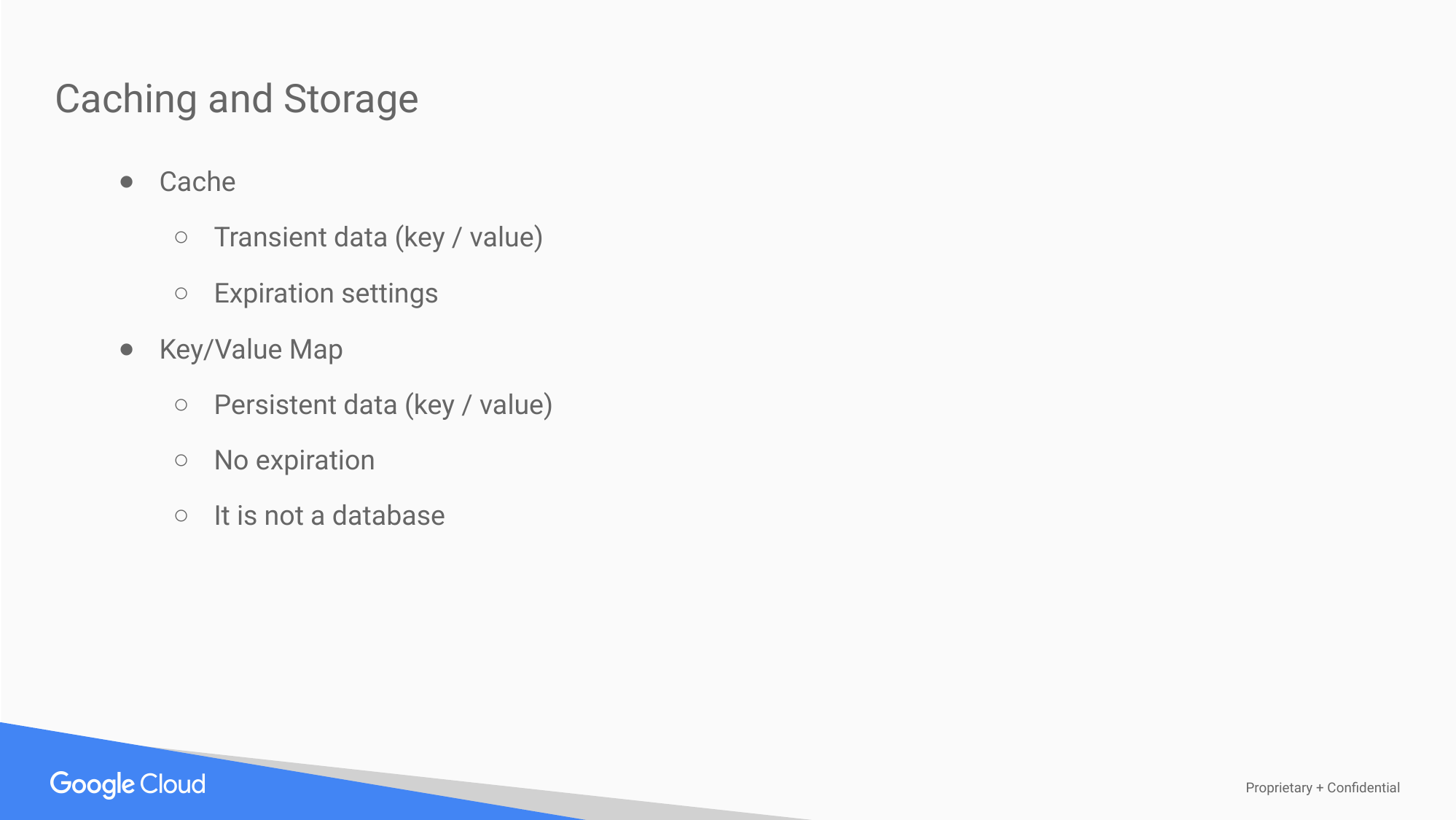

Caching and Storage
Cache
Transient data (key / value)
Expiration settings
Key/Value Map
Persistent data (key / value)
No expiration
It is not a database